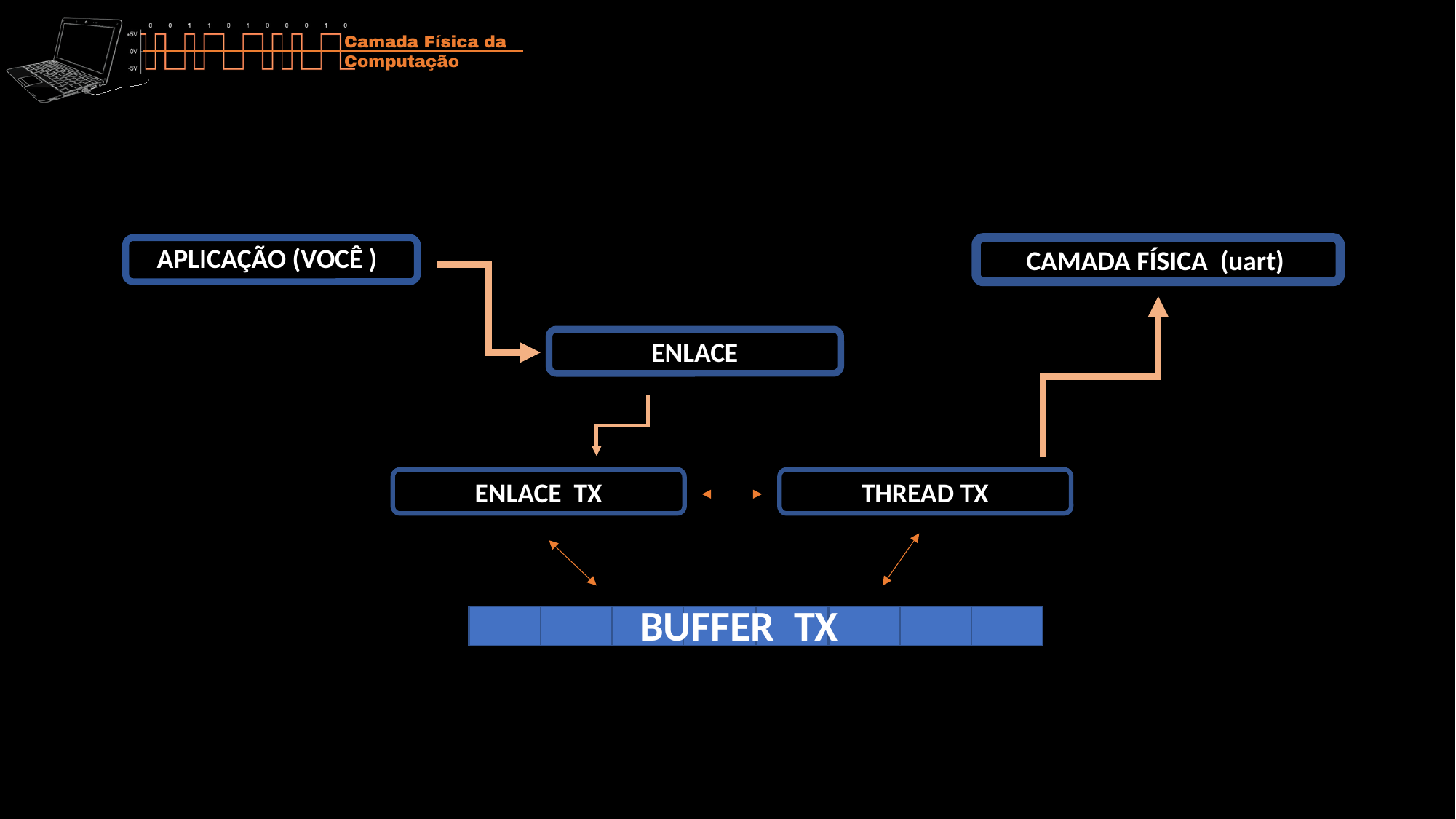

APLICAÇÃO (VOCÊ )

CAMADA FÍSICA  (uart)
ENLACE
ENLACE  TX
THREAD TX
BUFFER  TX